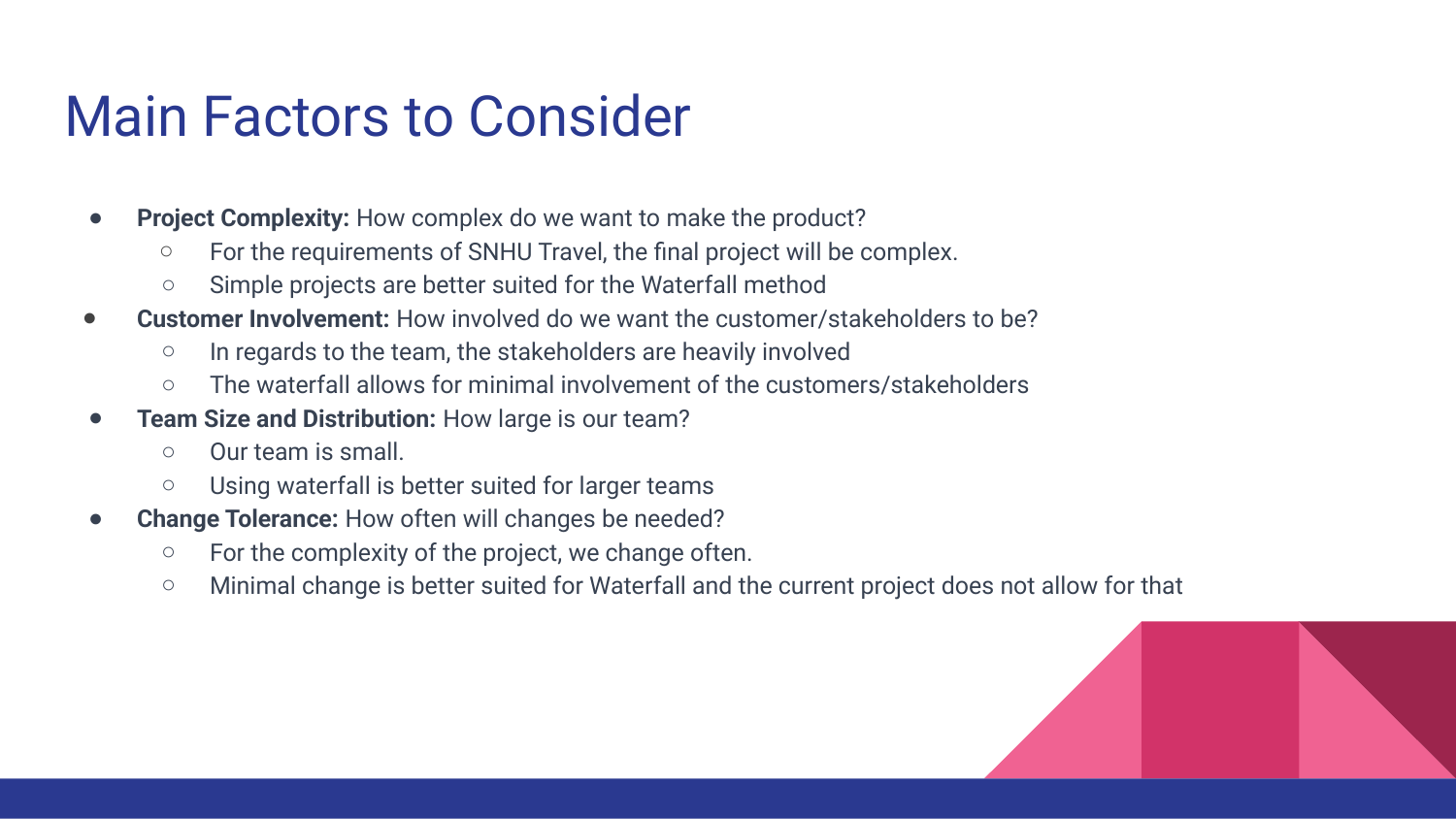

# Main Factors to Consider
Project Complexity: How complex do we want to make the product?
For the requirements of SNHU Travel, the final project will be complex.
Simple projects are better suited for the Waterfall method
Customer Involvement: How involved do we want the customer/stakeholders to be?
In regards to the team, the stakeholders are heavily involved
The waterfall allows for minimal involvement of the customers/stakeholders
Team Size and Distribution: How large is our team?
Our team is small.
Using waterfall is better suited for larger teams
Change Tolerance: How often will changes be needed?
For the complexity of the project, we change often.
Minimal change is better suited for Waterfall and the current project does not allow for that